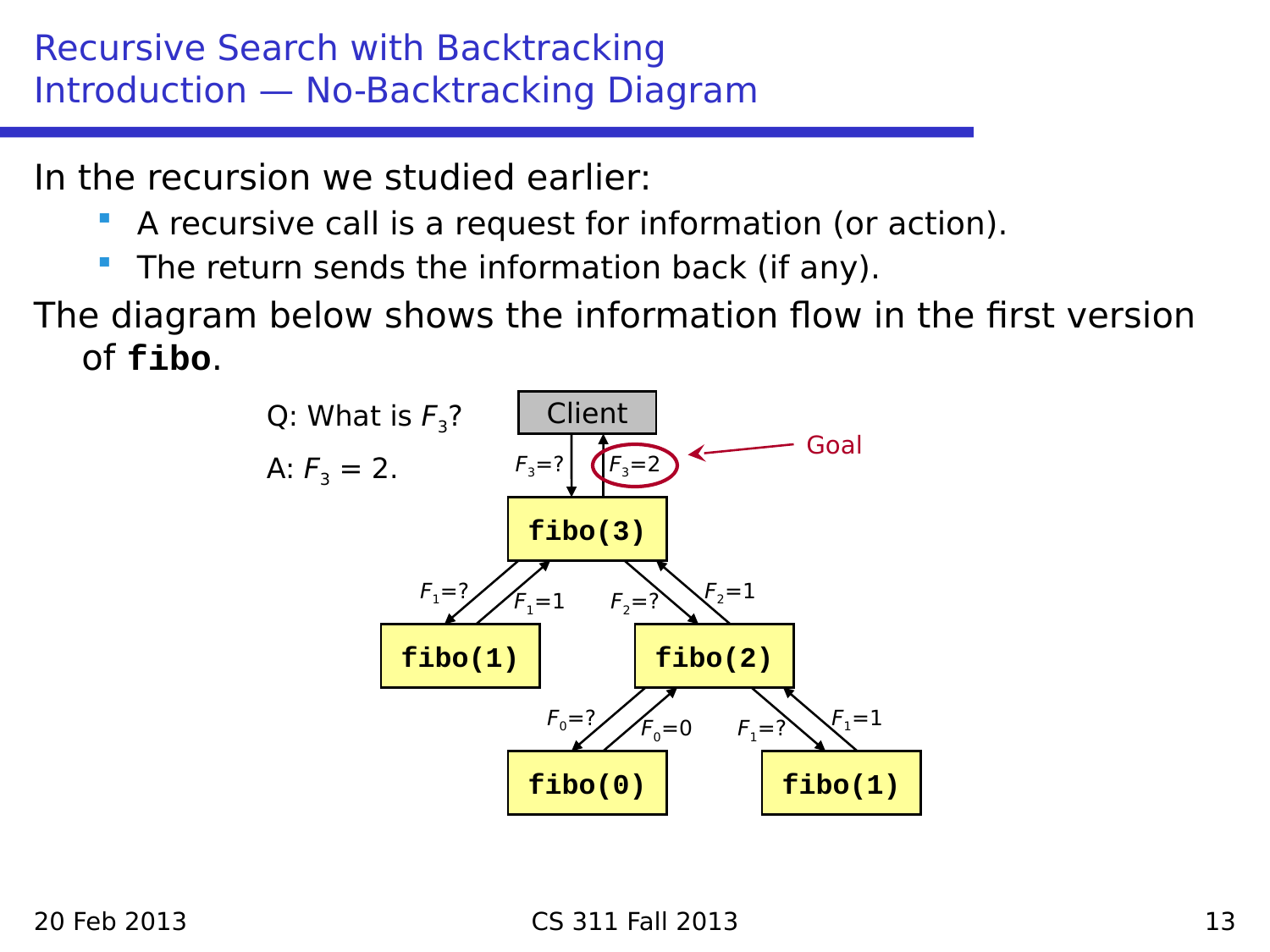

# Recursive Search with Backtracking Introduction — No-Backtracking Diagram
In the recursion we studied earlier:
A recursive call is a request for information (or action).
The return sends the information back (if any).
The diagram below shows the information flow in the first version of fibo.
Q: What is F3?
A: F3 = 2.
Client
Goal

F3=?
F3=2

fibo(3)

F1=?
F2=1
F1=1
F2=?
fibo(1)
fibo(2)

F0=?
F1=1
F0=0
F1=?
fibo(0)
fibo(1)
20 Feb 2013
CS 311 Fall 2013
13